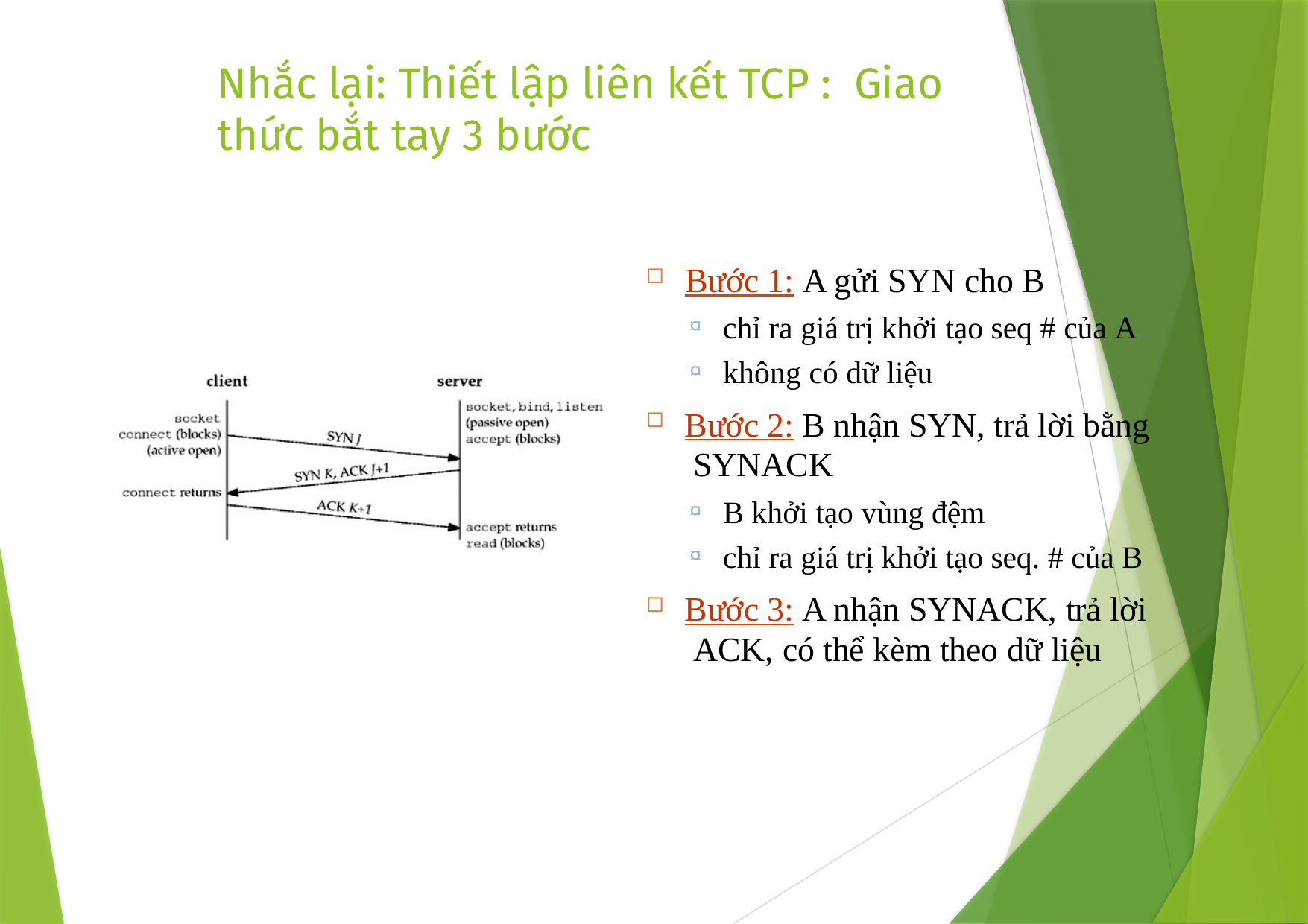

# Nhắc lại: Thiết lập liên kết TCP :  Giao thức bắt tay 3 bước
Bước 1: A gửi SYN cho B
chỉ ra giá trị khởi tạo seq # của A
không có dữ liệu
Bước 2: B nhận SYN, trả lời bằng  SYNACK
B khởi tạo vùng đệm
chỉ ra giá trị khởi tạo seq. # của B
Bước 3: A nhận SYNACK, trả lời  ACK, có thể kèm theo dữ liệu